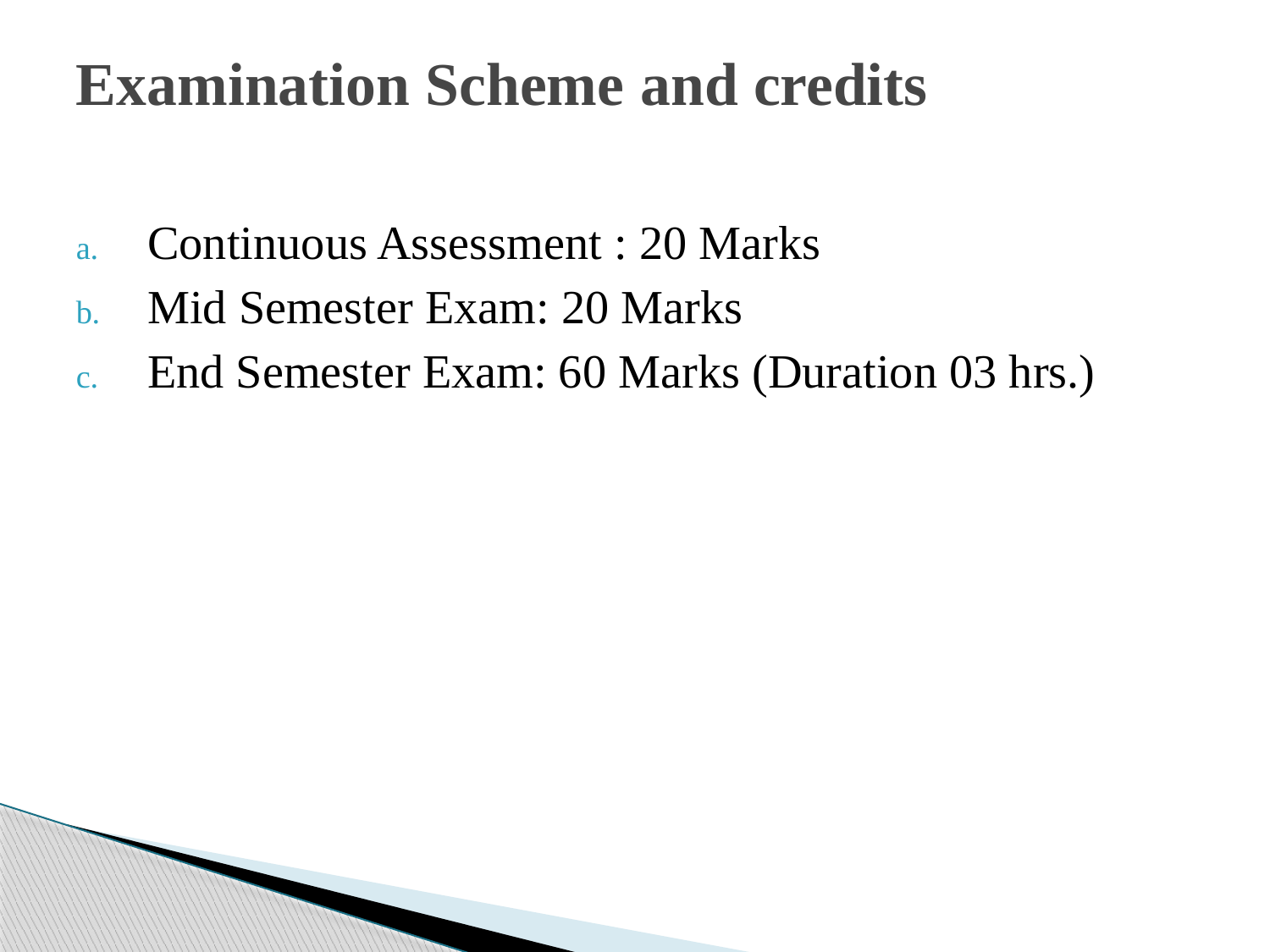

# Examination Scheme and credits
Continuous Assessment : 20 Marks
Mid Semester Exam: 20 Marks
End Semester Exam: 60 Marks (Duration 03 hrs.)